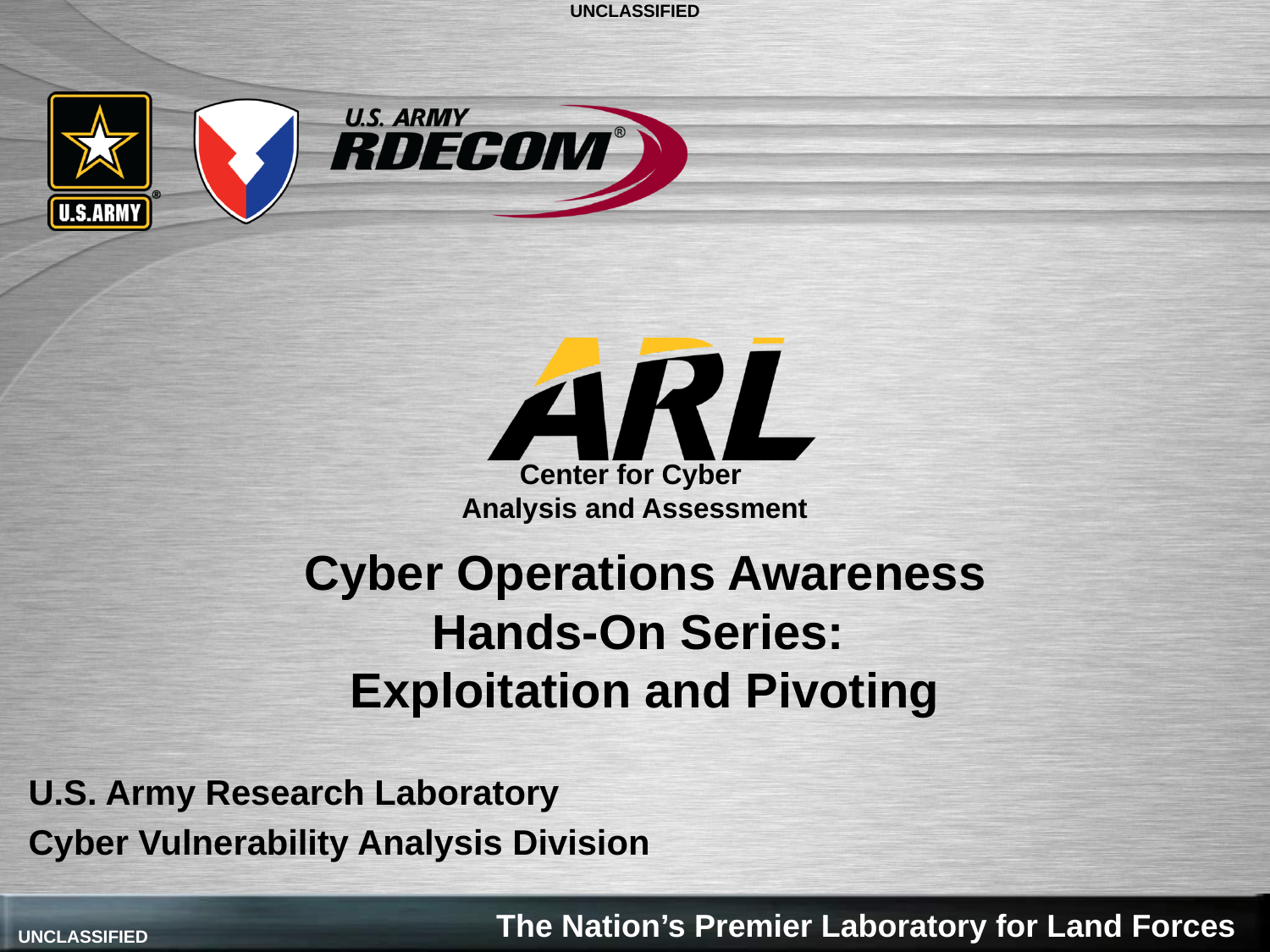

Center for Cyber
Analysis and Assessment
# Cyber Operations Awareness Hands-On Series: Exploitation and Pivoting
U.S. Army Research Laboratory
Cyber Vulnerability Analysis Division